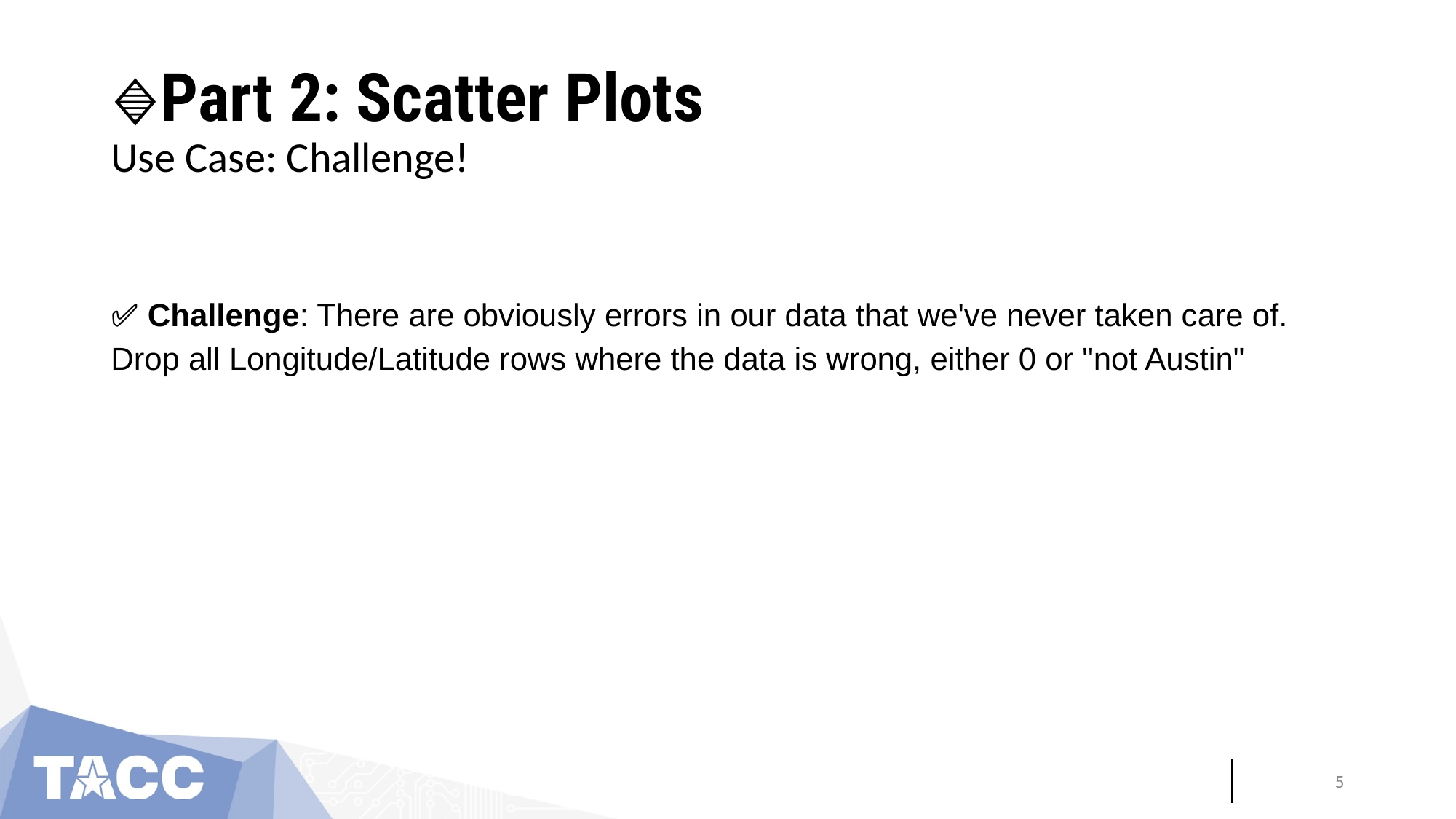

# 🔹Part 2: Scatter Plots Use Case: Challenge!

✅ Challenge: There are obviously errors in our data that we've never taken care of.
Drop all Longitude/Latitude rows where the data is wrong, either 0 or "not Austin"

5